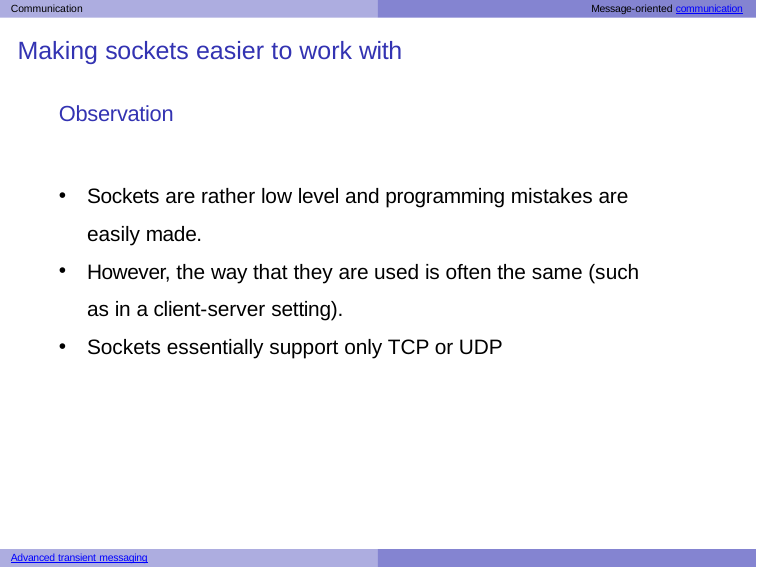

Communication	Message-oriented communication
# Making sockets easier to work with
Observation

Sockets are rather low level and programming mistakes are easily made.
However, the way that they are used is often the same (such as in a client-server setting).
Sockets essentially support only TCP or UDP

Advanced transient messaging